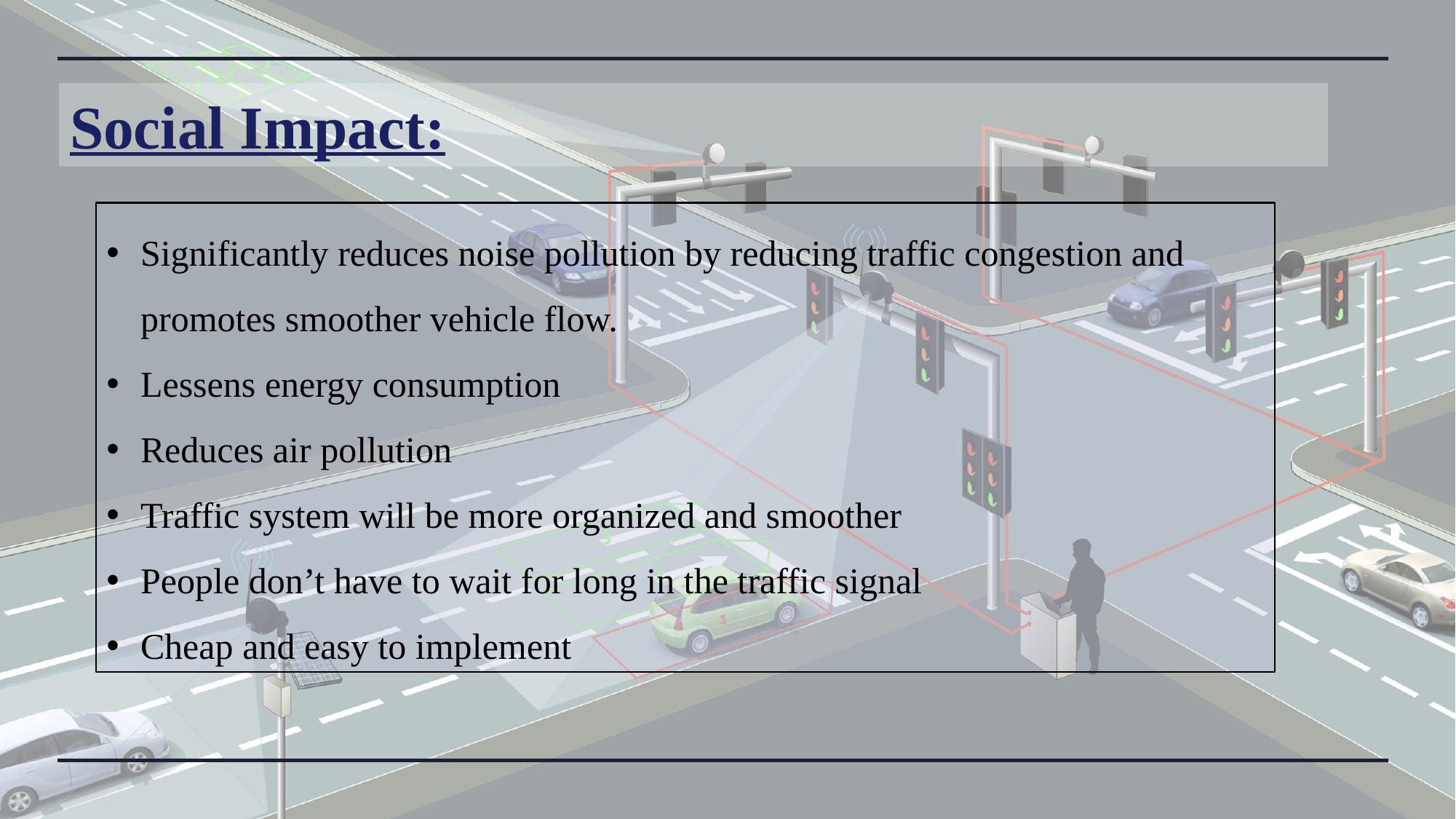

Social Impact:
Significantly reduces noise pollution by reducing traffic congestion and promotes smoother vehicle flow.
Lessens energy consumption
Reduces air pollution
Traffic system will be more organized and smoother
People don’t have to wait for long in the traffic signal
Cheap and easy to implement